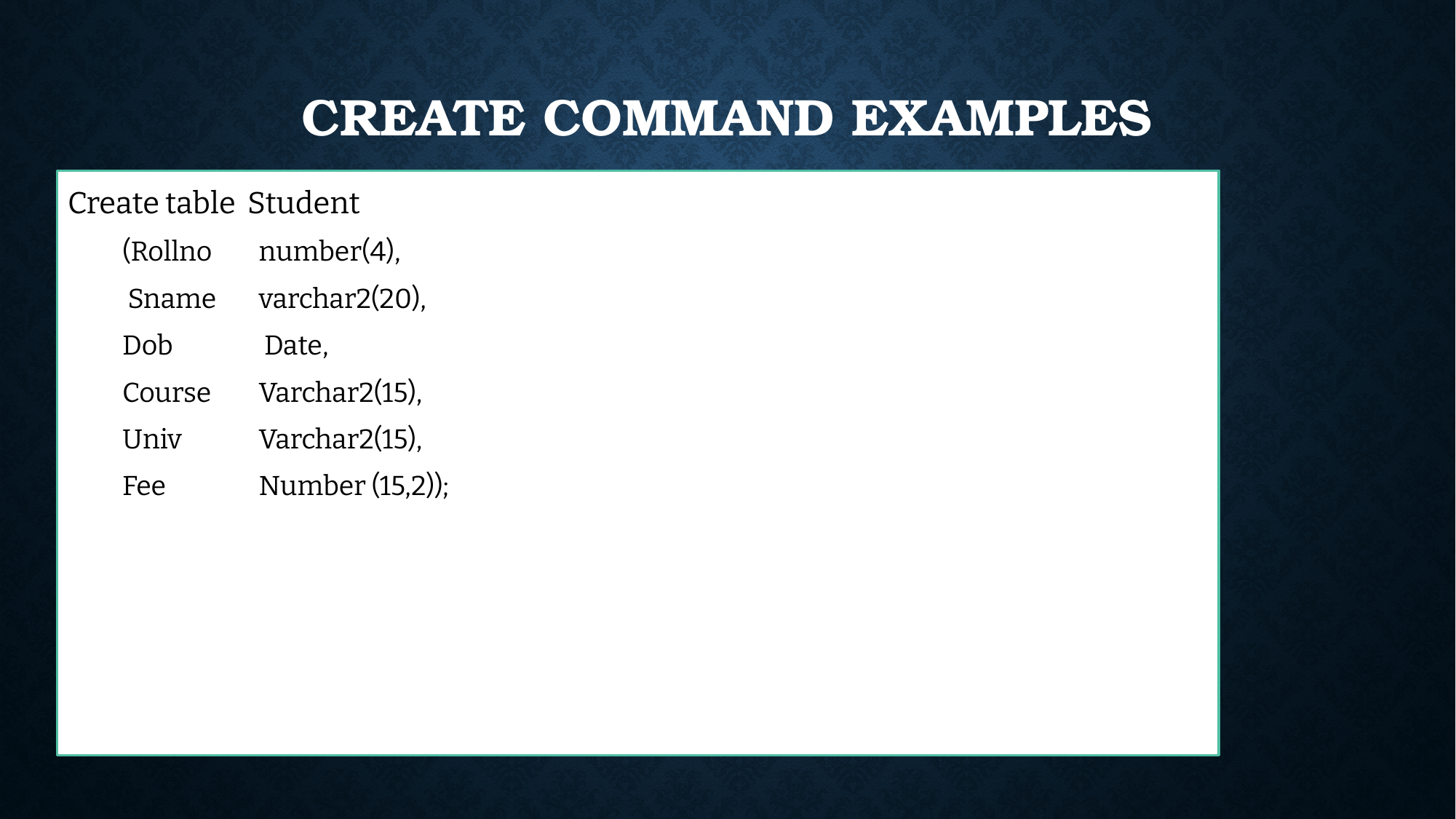

# Create command examples
Create table  Student
(Rollno	number(4),
 Sname	varchar2(20),
Dob	 Date,
Course	Varchar2(15),
Univ	Varchar2(15),
Fee	Number (15,2));